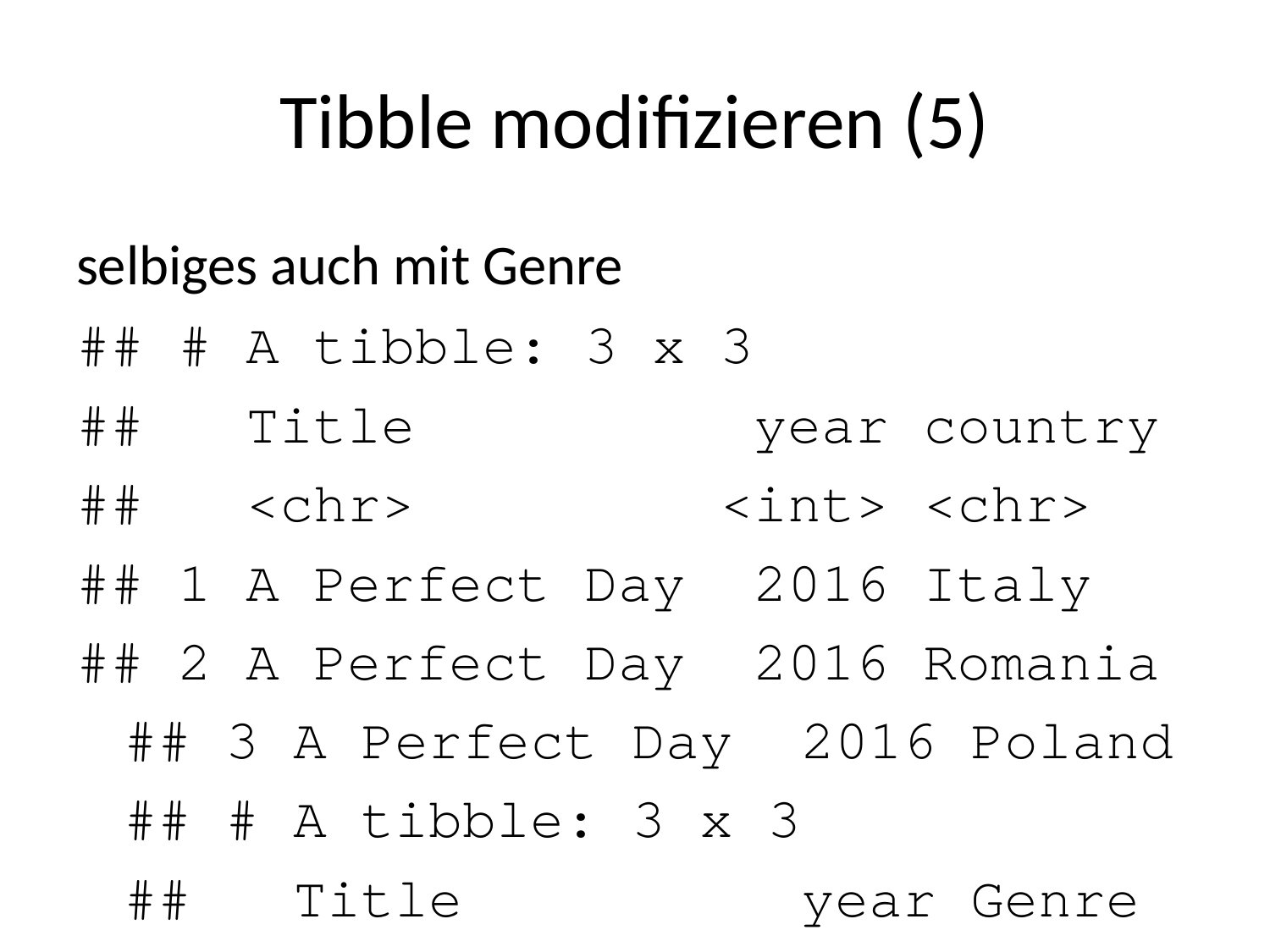

# Tibble modifizieren (5)
selbiges auch mit Genre
## # A tibble: 3 x 3
##   Title          year country
##   <chr>         <int> <chr>
## 1 A Perfect Day  2016 Italy
## 2 A Perfect Day  2016 Romania
## 3 A Perfect Day  2016 Poland
## # A tibble: 3 x 3
##   Title          year Genre
##   <chr>         <int> <chr>
## 1 A Perfect Day  2016 Comedy
## 2 A Perfect Day  2016 Drama
## 3 A Perfect Day  2016 War
diese beiden Tibbles werden jetzt an Title, year gejoint